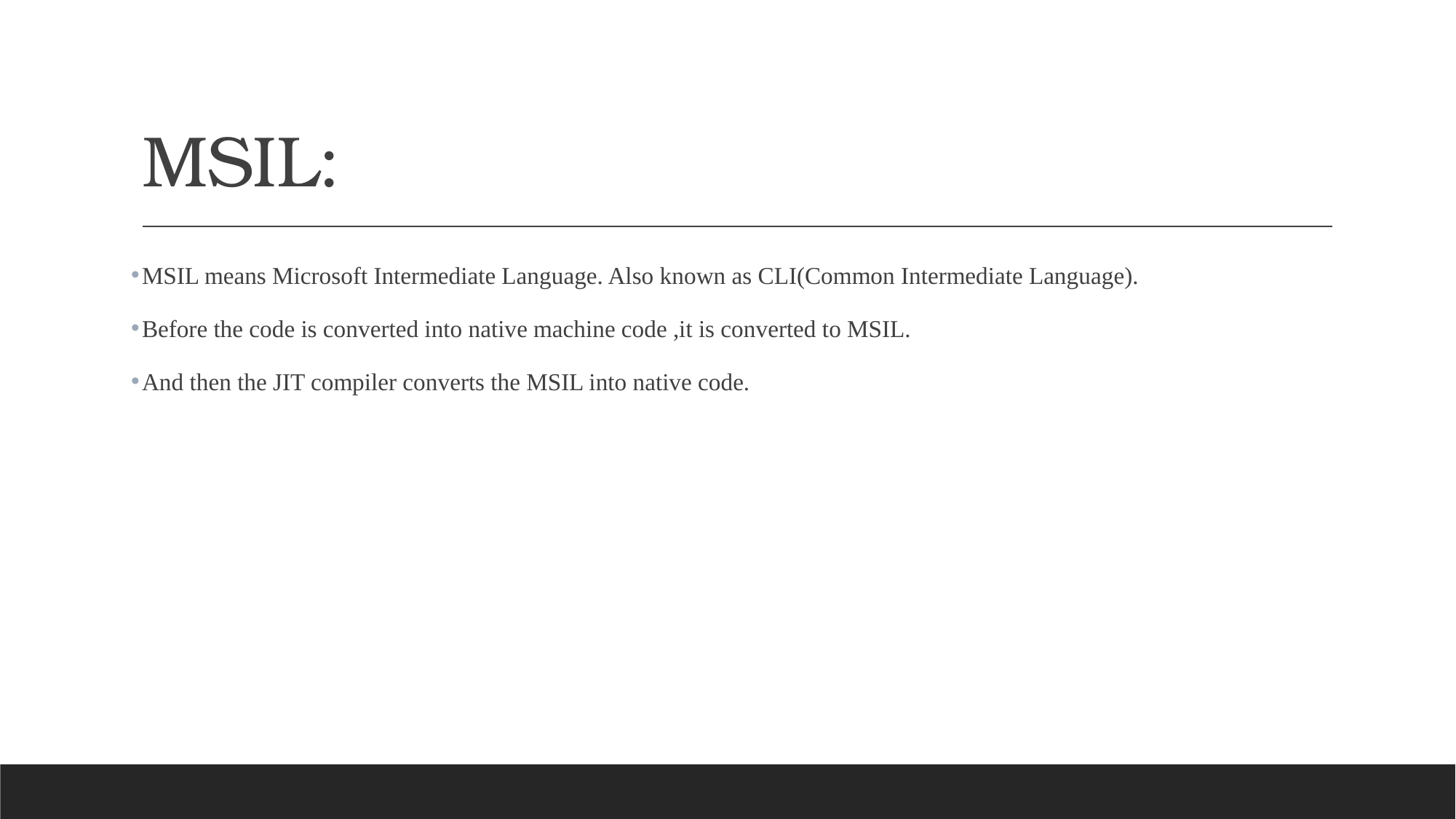

# MSIL:
MSIL means Microsoft Intermediate Language. Also known as CLI(Common Intermediate Language).
Before the code is converted into native machine code ,it is converted to MSIL.
And then the JIT compiler converts the MSIL into native code.